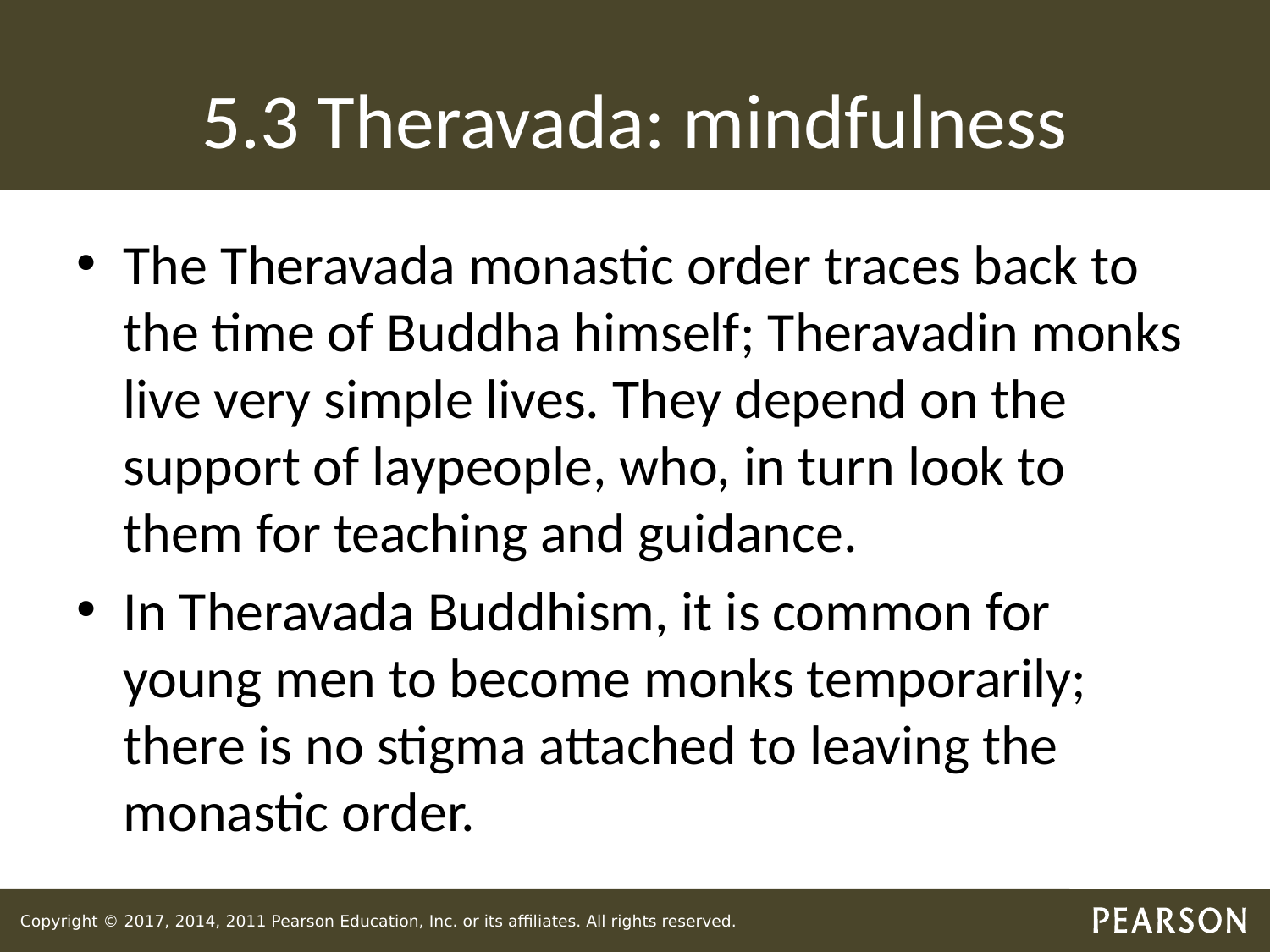

# 5.3 Theravada: mindfulness
The Theravada monastic order traces back to the time of Buddha himself; Theravadin monks live very simple lives. They depend on the support of laypeople, who, in turn look to them for teaching and guidance.
In Theravada Buddhism, it is common for young men to become monks temporarily; there is no stigma attached to leaving the monastic order.